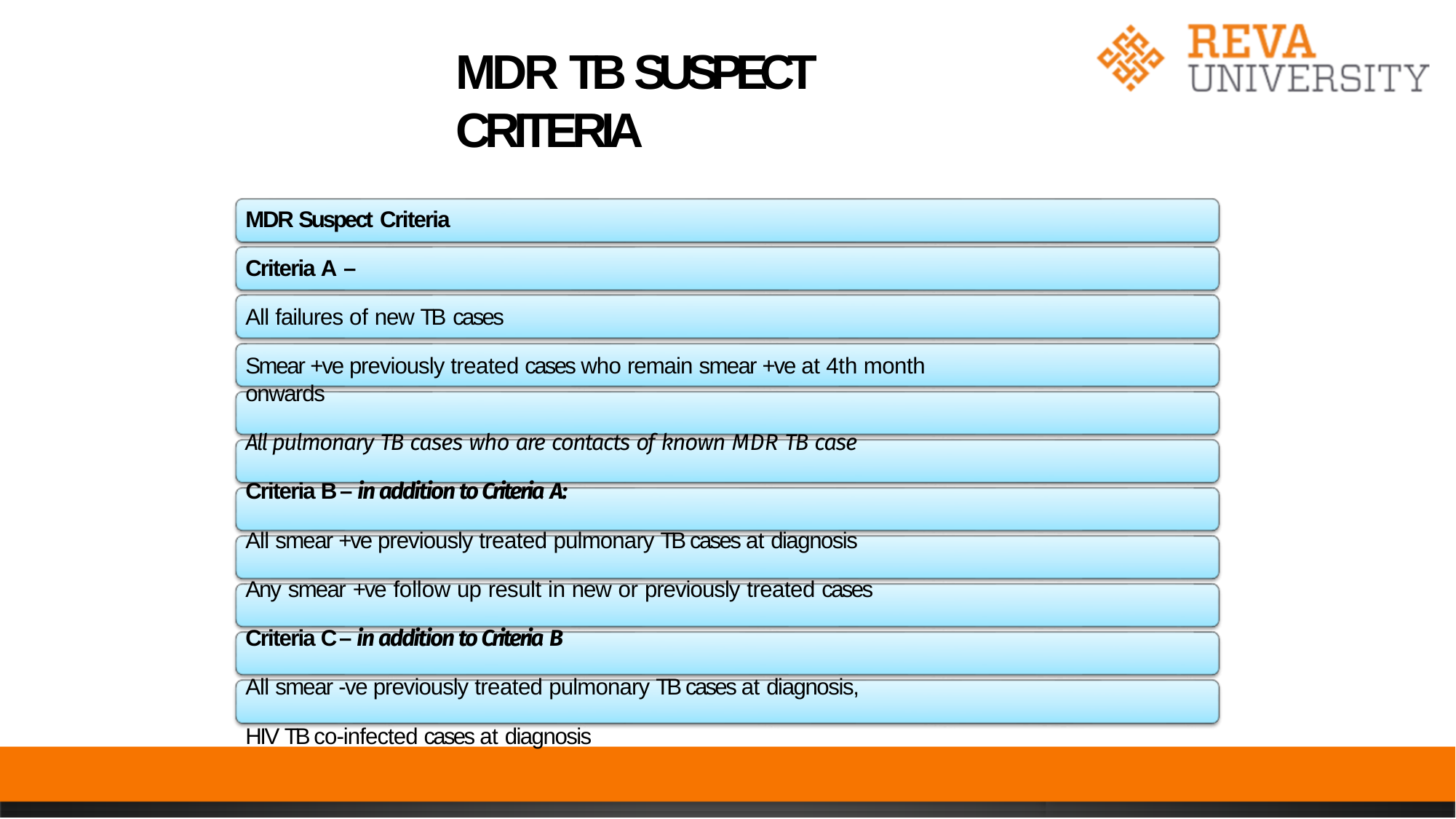

# MDR TB SUSPECT CRITERIA

MDR Suspect Criteria

Criteria A –

All failures of new TB cases

Smear +ve previously treated cases who remain smear +ve at 4th month onwards

All pulmonary TB cases who are contacts of known MDR TB case

Criteria B – in addition to Criteria A:

All smear +ve previously treated pulmonary TB cases at diagnosis

Any smear +ve follow up result in new or previously treated cases

Criteria C – in addition to Criteria B

All smear -ve previously treated pulmonary TB cases at diagnosis,

HIV TB co-infected cases at diagnosis